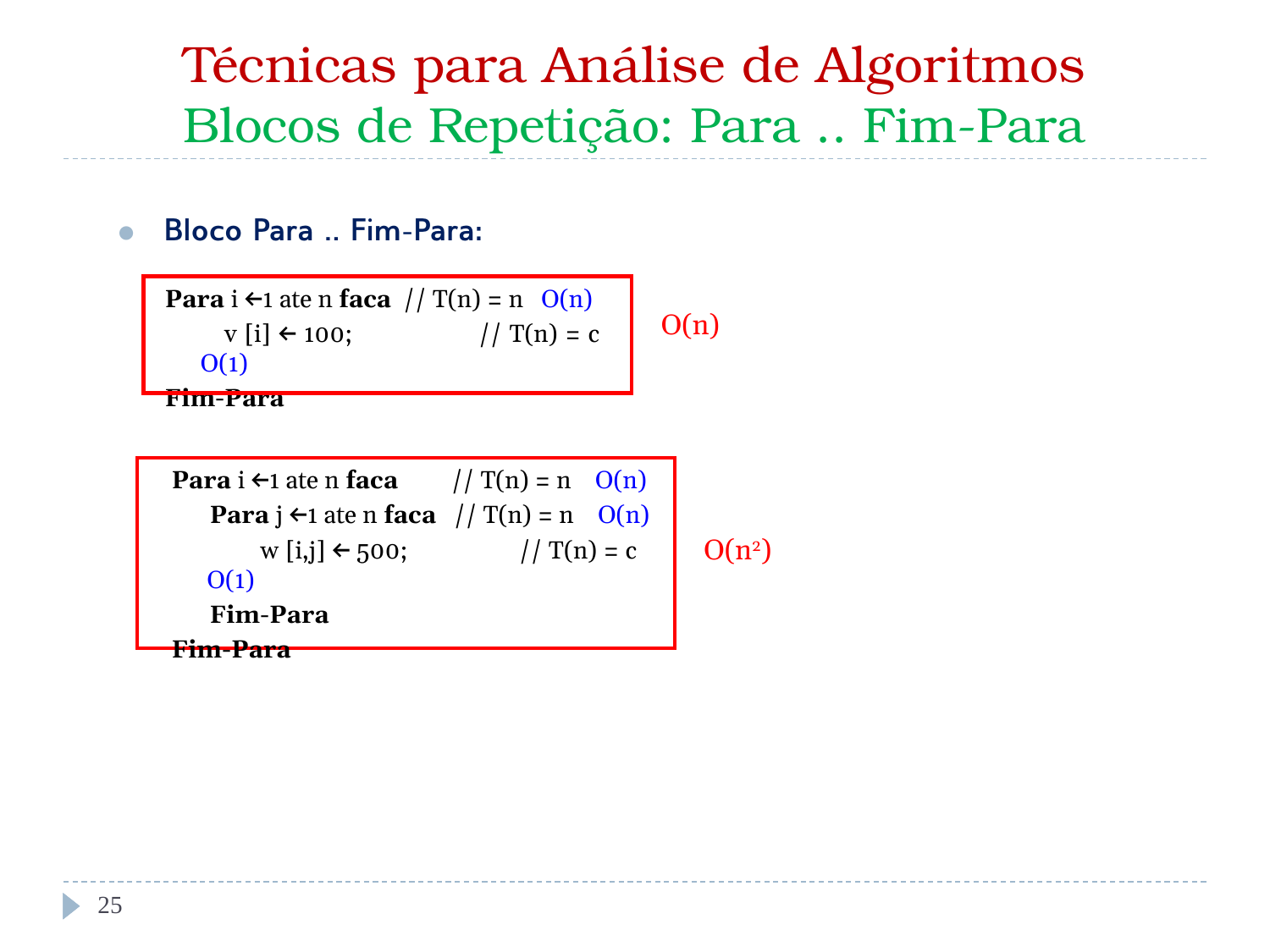

# Técnicas para Análise de Algoritmos Blocos de Repetição: Para .. Fim-Para

Bloco Para .. Fim-Para:

Para i ←1 ate n faca  // T(n) = n   O(n)
        v [i] ← 100;	 // T(n) = c	   O(1)
Fim-Para

O(n)

Para i ←1 ate n faca         // T(n) = n    O(n)
      Para j ←1 ate n faca   // T(n) = n    O(n)
              w [i,j] ← 500;	        // T(n) = c     O(1)
      Fim-Para
Fim-Para

O(n2)
25